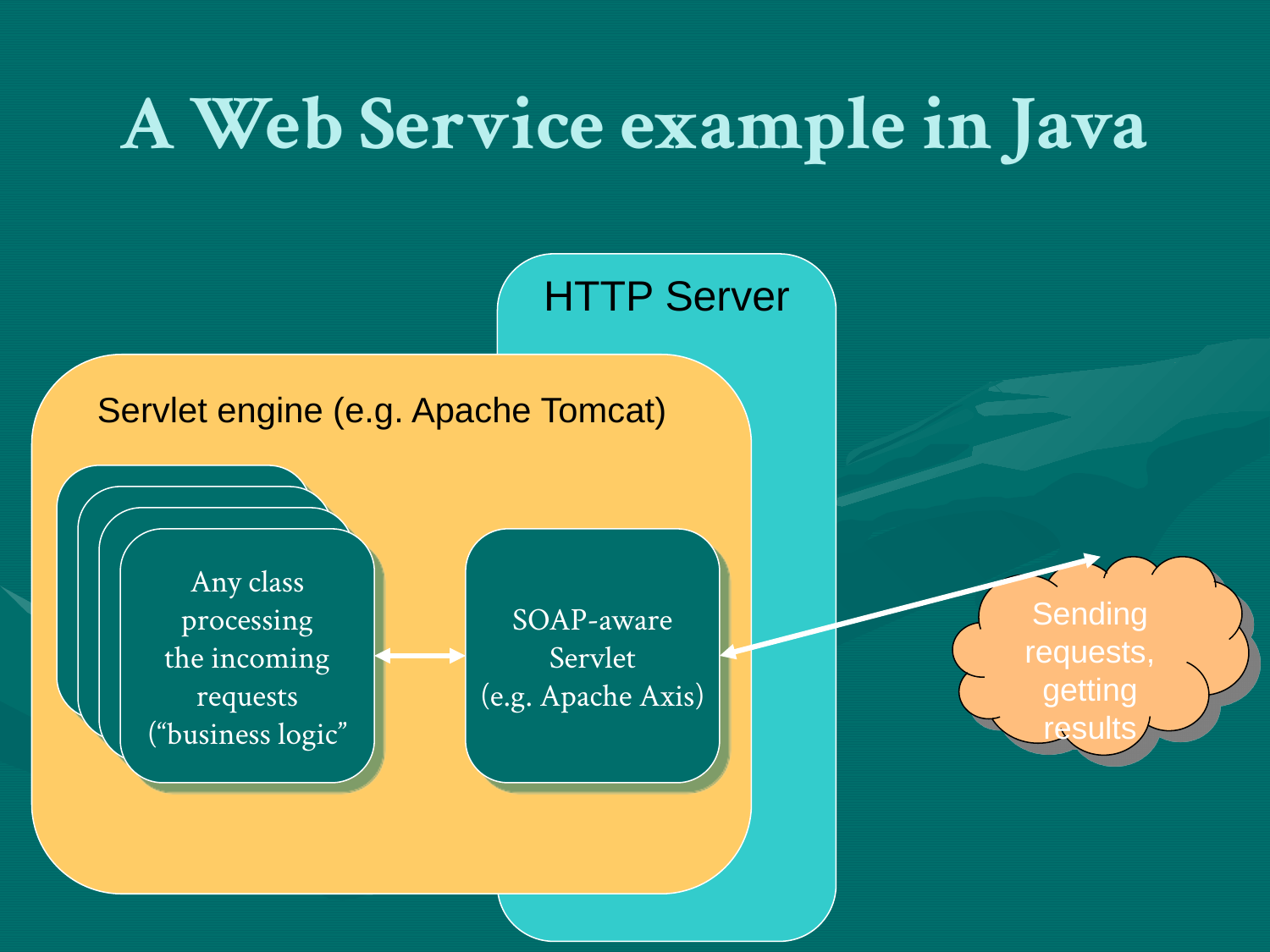

# A Web Service example in Java

HTTP Server

Servlet engine (e.g. Apache Tomcat)
Any class
processing
the incoming
requests
(“business logic”
Any class
processing
the incoming
requests
(“business logic”
Any class
processing
the incoming
requests
(“business logic”
Any class
processing
the incoming
requests
(“business logic”
SOAP-aware
Servlet
(e.g. Apache Axis)
Sending requests, getting results